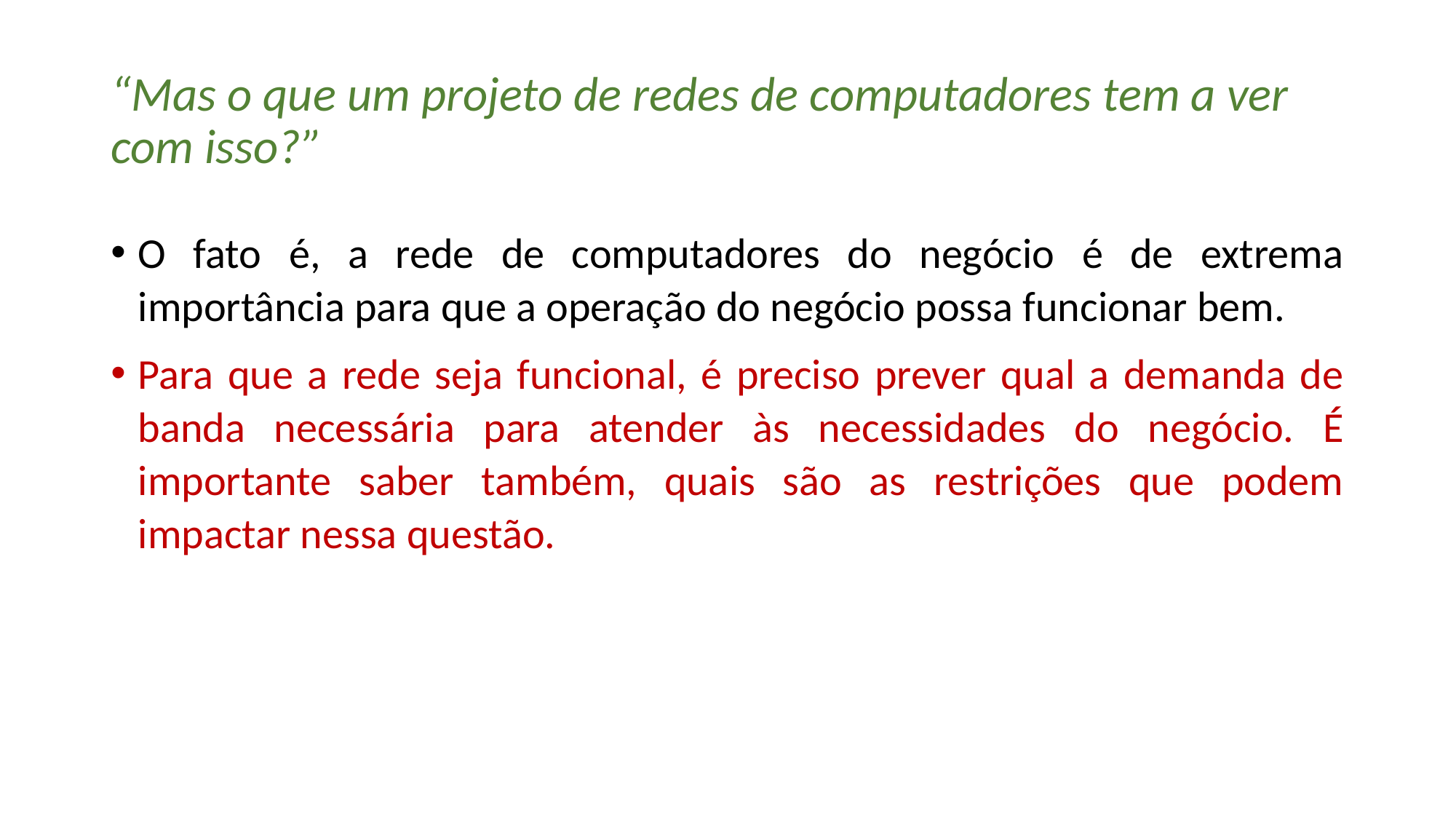

# “Mas o que um projeto de redes de computadores tem a ver com isso?”
O fato é, a rede de computadores do negócio é de extrema importância para que a operação do negócio possa funcionar bem.
Para que a rede seja funcional, é preciso prever qual a demanda de banda necessária para atender às necessidades do negócio. É importante saber também, quais são as restrições que podem impactar nessa questão.